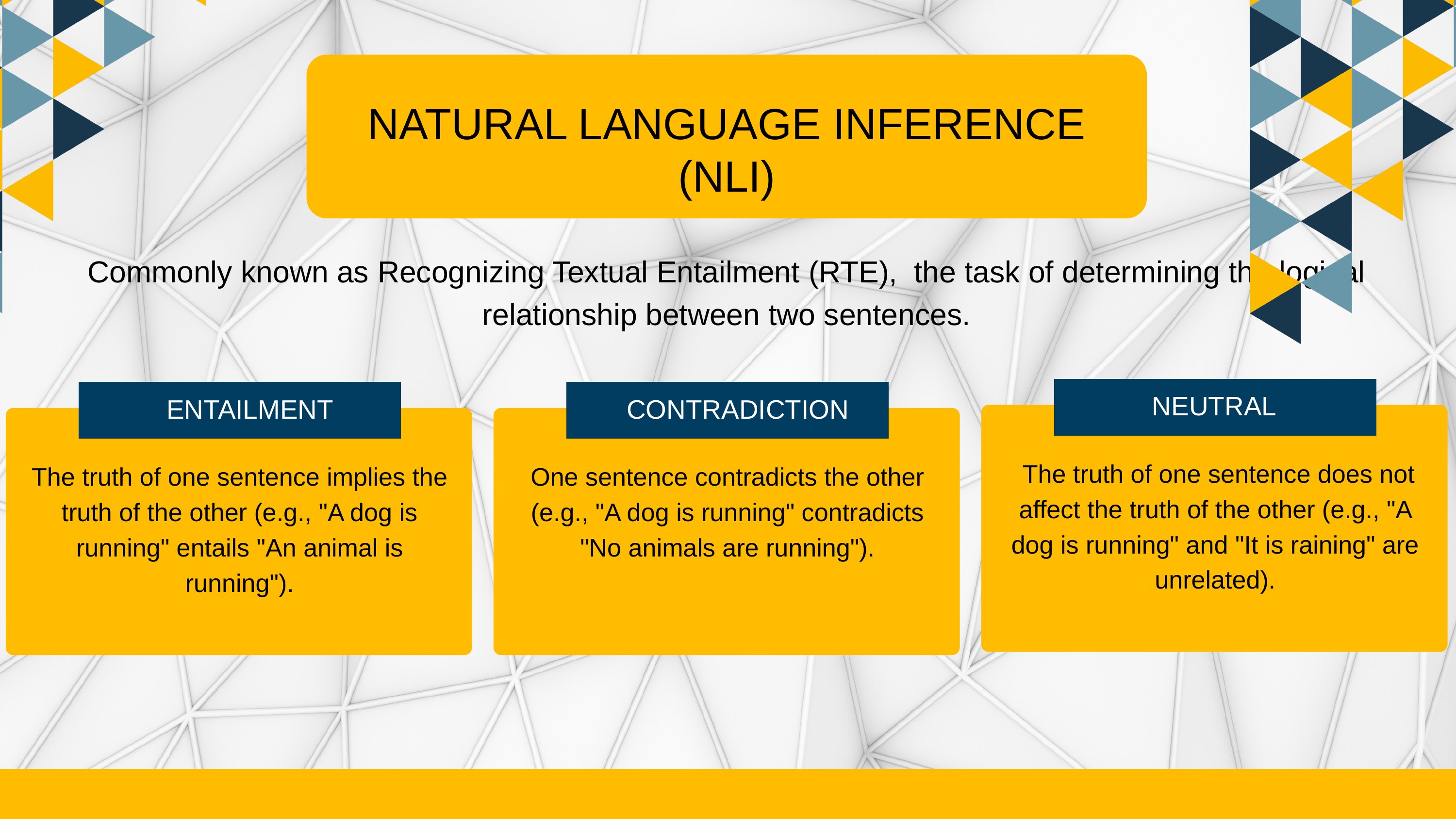

NATURAL LANGUAGE INFERENCE (NLI)

Commonly known as Recognizing Textual Entailment (RTE),  the task of determining the logical relationship between two sentences.

NEUTRAL
ENTAILMENT
CONTRADICTION

 The truth of one sentence does not affect the truth of the other (e.g., "A dog is running" and "It is raining" are unrelated).
The truth of one sentence implies the truth of the other (e.g., "A dog is running" entails "An animal is running").
One sentence contradicts the other (e.g., "A dog is running" contradicts "No animals are running").